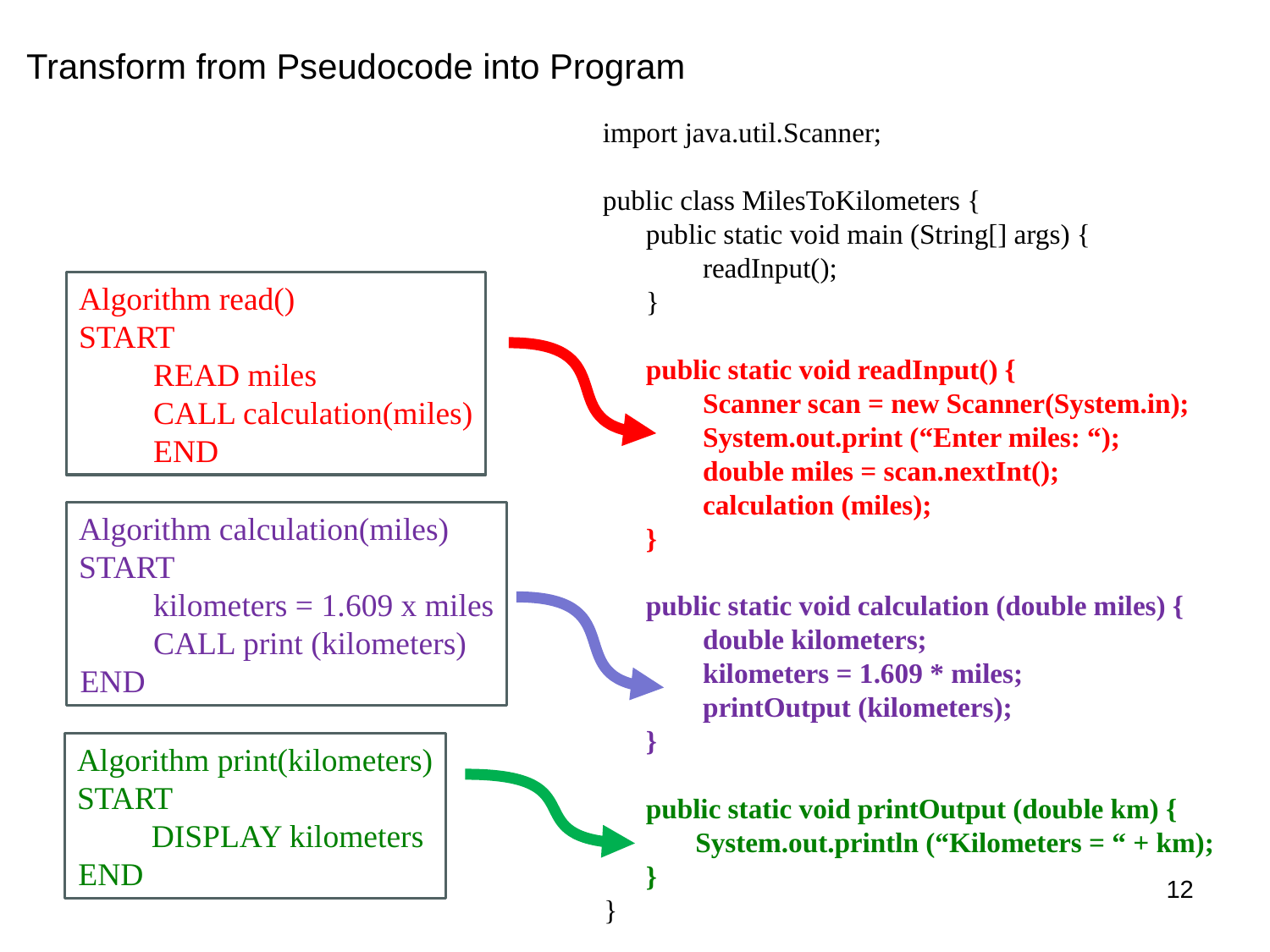

# Transform from Pseudocode into Program
import java.util.Scanner;

public class MilesToKilometers {
public static void main (String[] args) {
readInput();
}

public static void readInput() {
Scanner scan = new Scanner(System.in);
System.out.print (“Enter miles: “);
double miles = scan.nextInt();
calculation (miles);
}

public static void calculation (double miles) {
double kilometers;
kilometers = 1.609 * miles;
printOutput (kilometers);
}

public static void printOutput (double km) {
System.out.println (“Kilometers = “ + km);
}
}
Algorithm read()
START
READ miles
CALL calculation(miles)
END
Algorithm calculation(miles)
START
kilometers = 1.609 x miles
CALL print (kilometers)
END
Algorithm print(kilometers)
START
DISPLAY kilometers
END
12